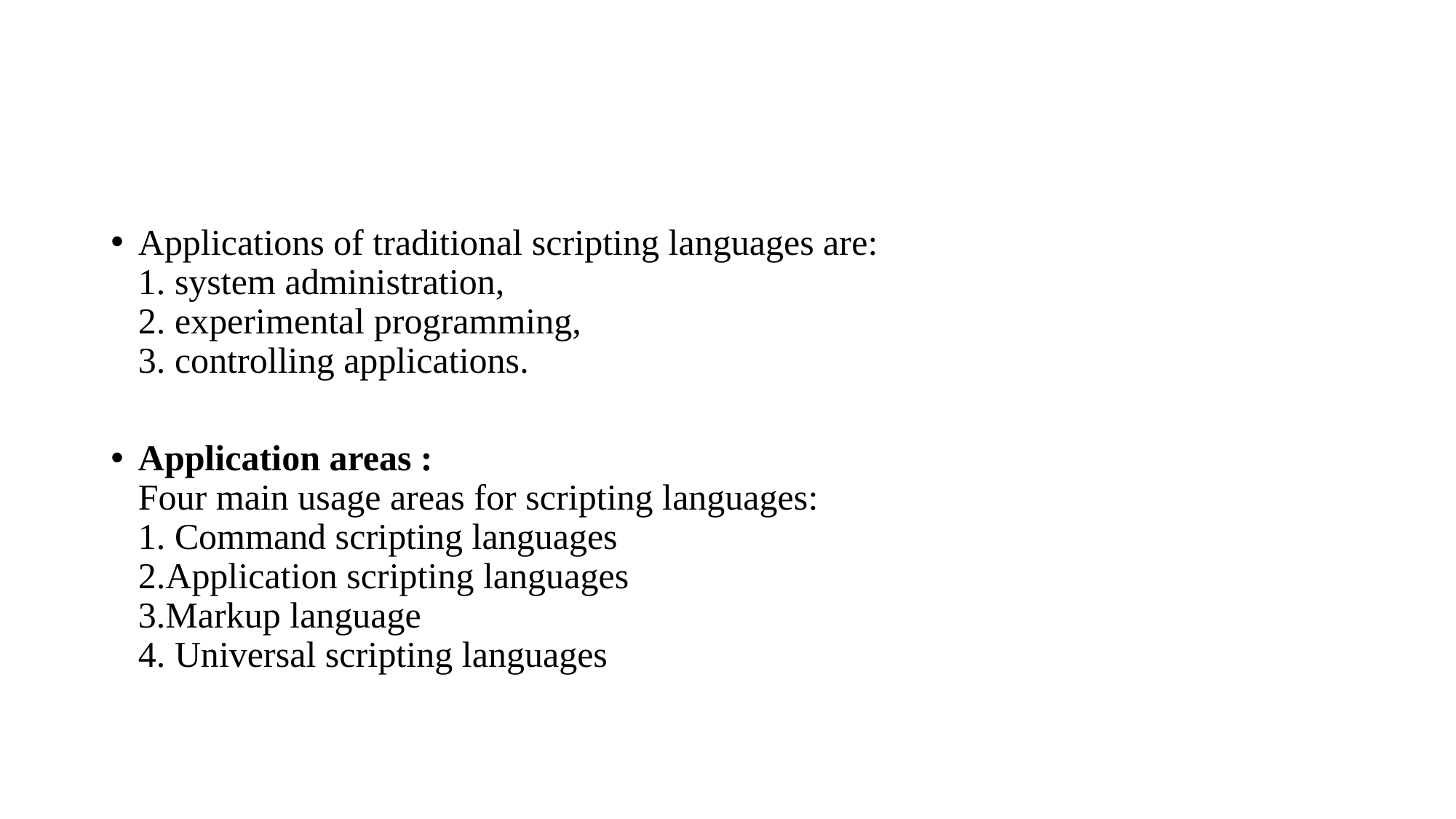

#
Applications of traditional scripting languages are:
1. system administration,
2. experimental programming,
3. controlling applications.
Application areas :
Four main usage areas for scripting languages:
1. Command scripting languages
2.Application scripting languages
3.Markup language
4. Universal scripting languages